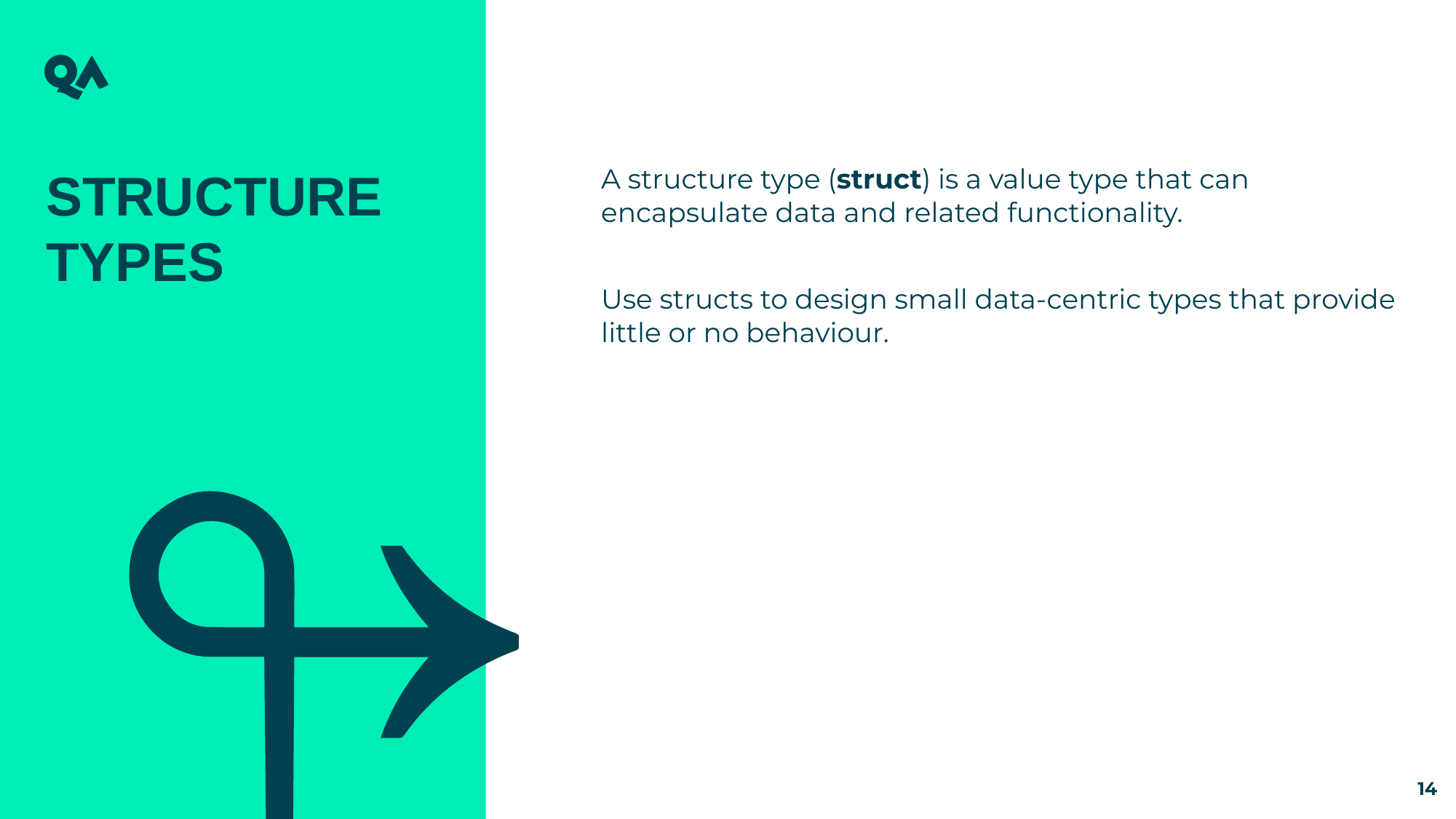

Structure types
A structure type (struct) is a value type that can encapsulate data and related functionality.

Use structs to design small data-centric types that provide little or no behaviour.

14